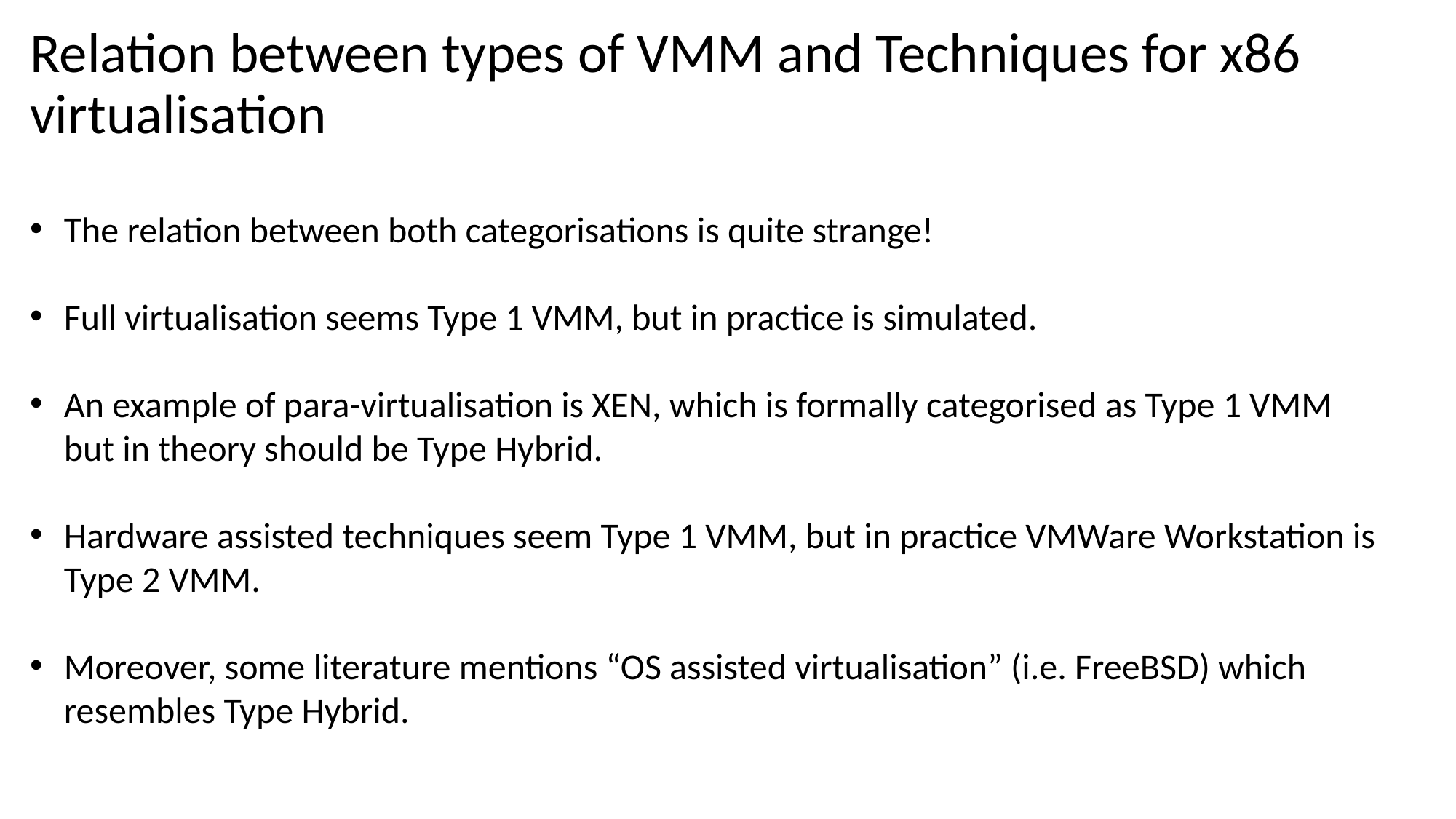

# Relation between types of VMM and Techniques for x86 virtualisation
The relation between both categorisations is quite strange!

Full virtualisation seems Type 1 VMM, but in practice is simulated.

An example of para-virtualisation is XEN, which is formally categorised as Type 1 VMM but in theory should be Type Hybrid.

Hardware assisted techniques seem Type 1 VMM, but in practice VMWare Workstation is Type 2 VMM.

Moreover, some literature mentions “OS assisted virtualisation” (i.e. FreeBSD) which resembles Type Hybrid.